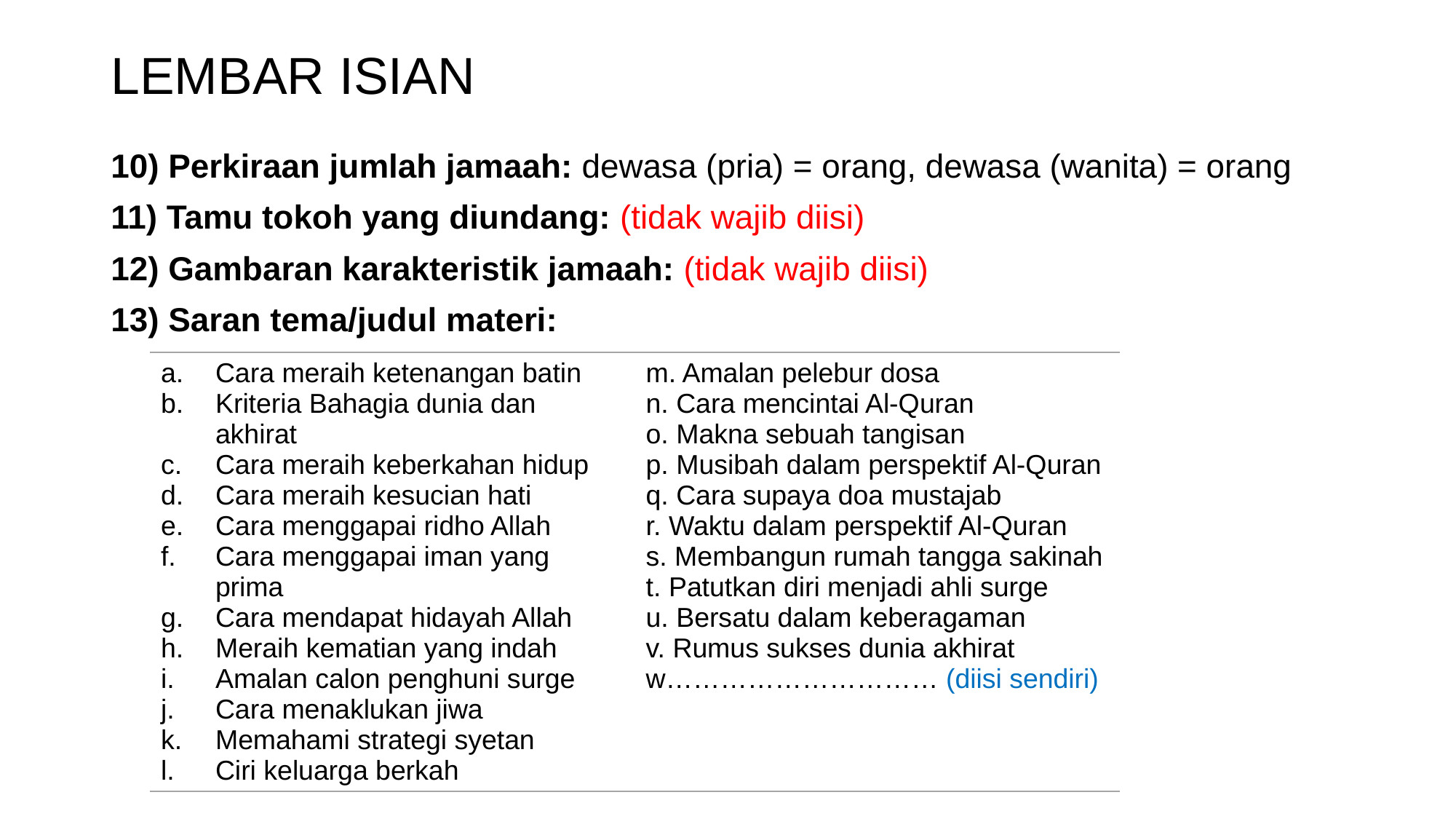

# LEMBAR ISIAN
10) Perkiraan jumlah jamaah: dewasa (pria) = orang, dewasa (wanita) = orang
11) Tamu tokoh yang diundang: (tidak wajib diisi)
12) Gambaran karakteristik jamaah: (tidak wajib diisi)
13) Saran tema/judul materi:

| Cara meraih ketenangan batin Kriteria Bahagia dunia dan akhirat Cara meraih keberkahan hidup Cara meraih kesucian hati Cara menggapai ridho Allah Cara menggapai iman yang prima Cara mendapat hidayah Allah Meraih kematian yang indah Amalan calon penghuni surge Cara menaklukan jiwa Memahami strategi syetan Ciri keluarga berkah | m. Amalan pelebur dosa n. Cara mencintai Al-Quran o. Makna sebuah tangisan p. Musibah dalam perspektif Al-Quran q. Cara supaya doa mustajab r. Waktu dalam perspektif Al-Quran s. Membangun rumah tangga sakinah t. Patutkan diri menjadi ahli surge u. Bersatu dalam keberagaman v. Rumus sukses dunia akhirat w………………………… (diisi sendiri) |
| --- | --- |